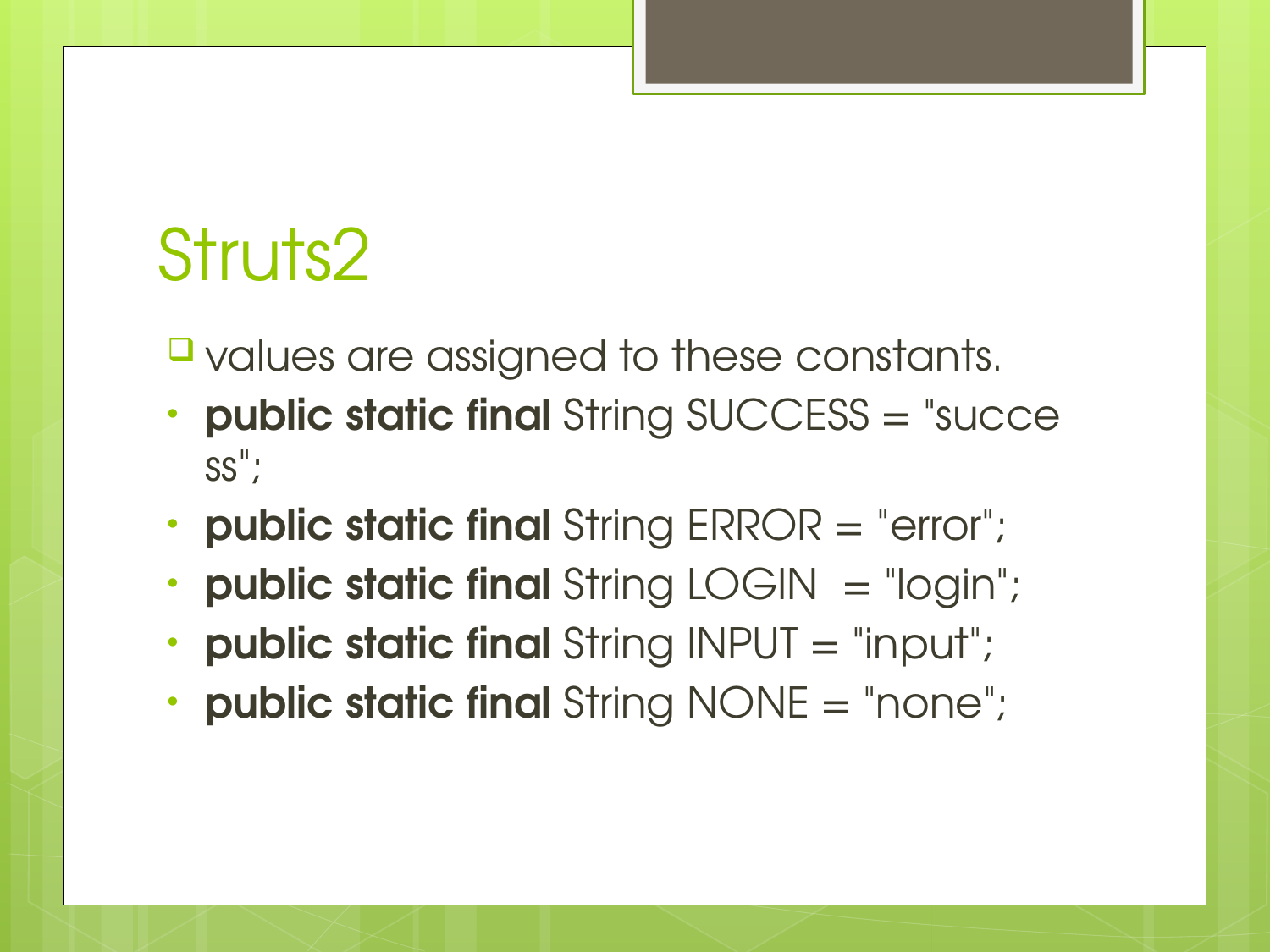

# Struts2
values are assigned to these constants.
public static final String SUCCESS = "success";
public static final String ERROR = "error";
public static final String LOGIN  = "login";
public static final String INPUT = "input";
public static final String NONE = "none";